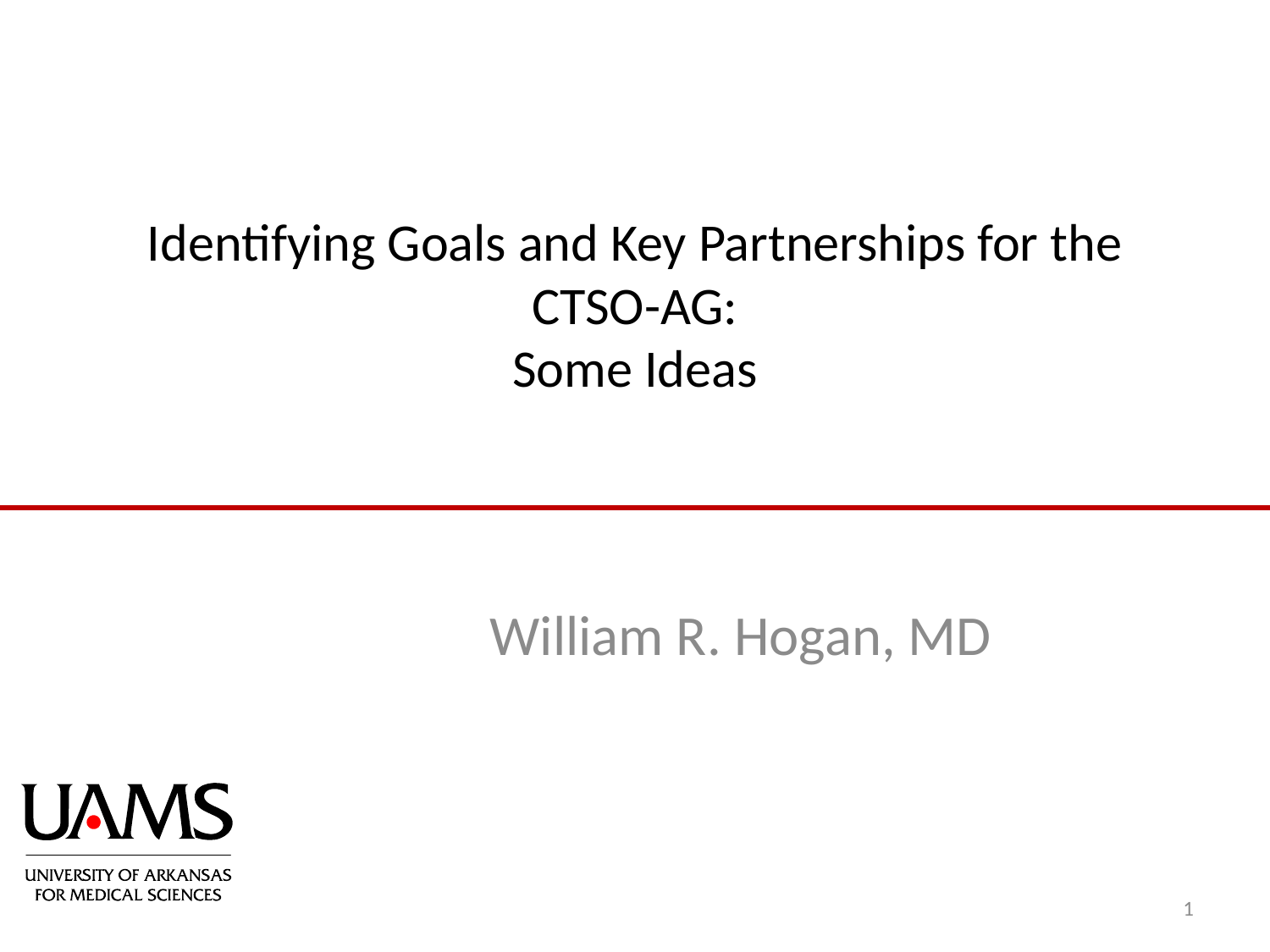

# Identifying Goals and Key Partnerships for the CTSO-AG: Some Ideas
William R. Hogan, MD
1